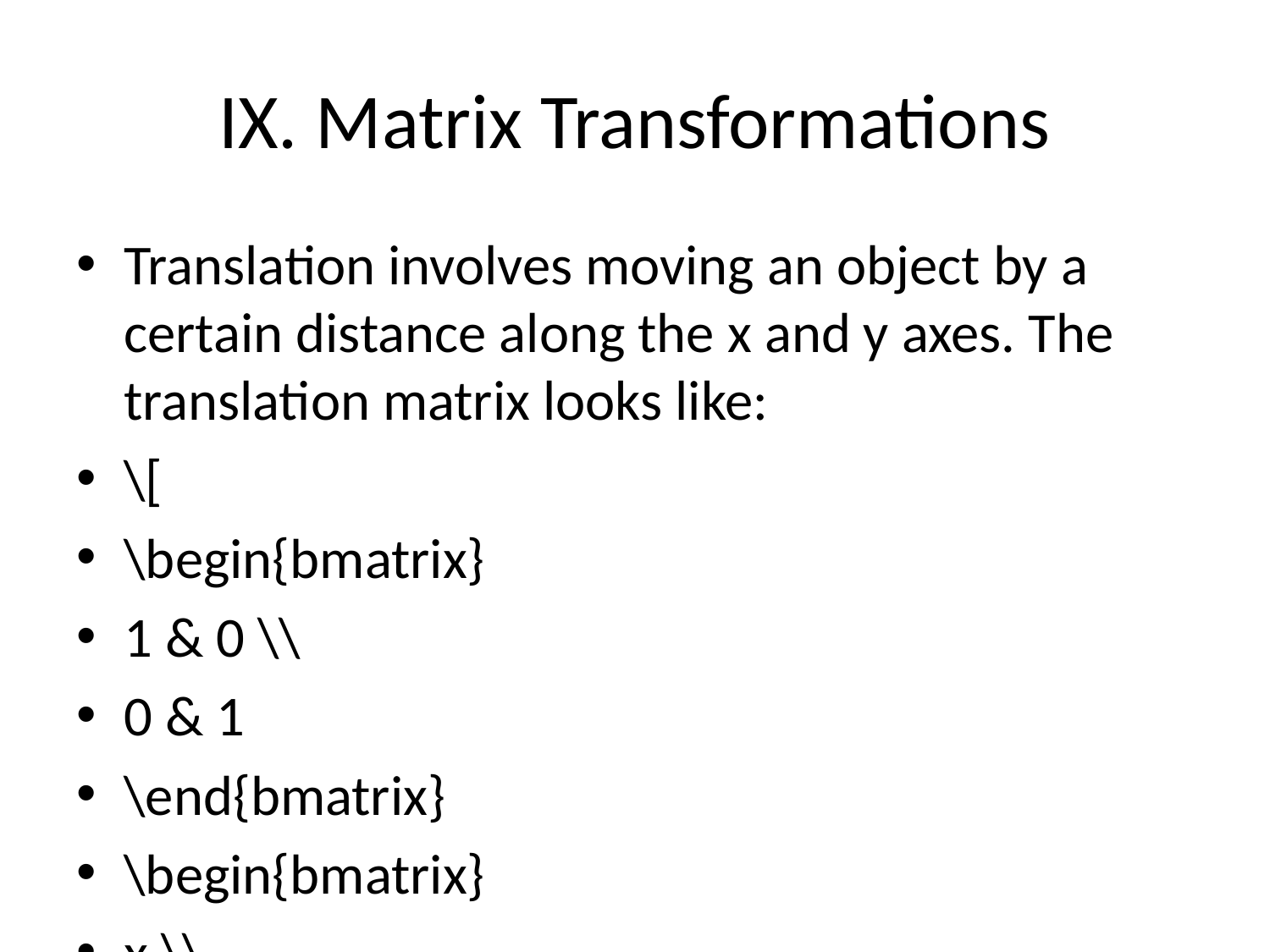

# IX. Matrix Transformations
Translation involves moving an object by a certain distance along the x and y axes. The translation matrix looks like:
\[
\begin{bmatrix}
1 & 0 \\
0 & 1
\end{bmatrix}
\begin{bmatrix}
x \\
y